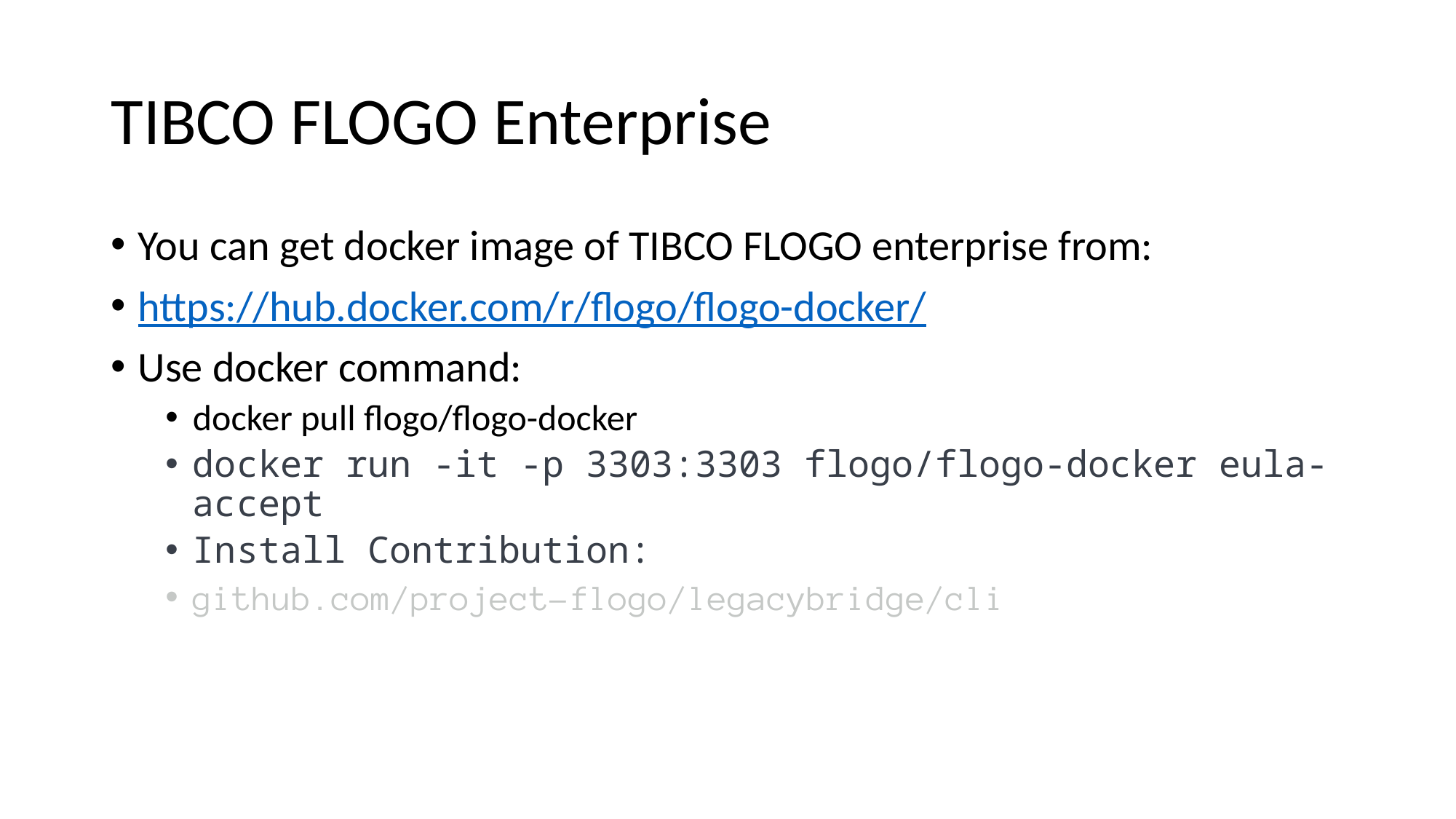

# TIBCO FLOGO Enterprise
You can get docker image of TIBCO FLOGO enterprise from:
https://hub.docker.com/r/flogo/flogo-docker/
Use docker command:
docker pull flogo/flogo-docker
docker run -it -p 3303:3303 flogo/flogo-docker eula-accept
Install Contribution:
github.com/project-flogo/legacybridge/cli